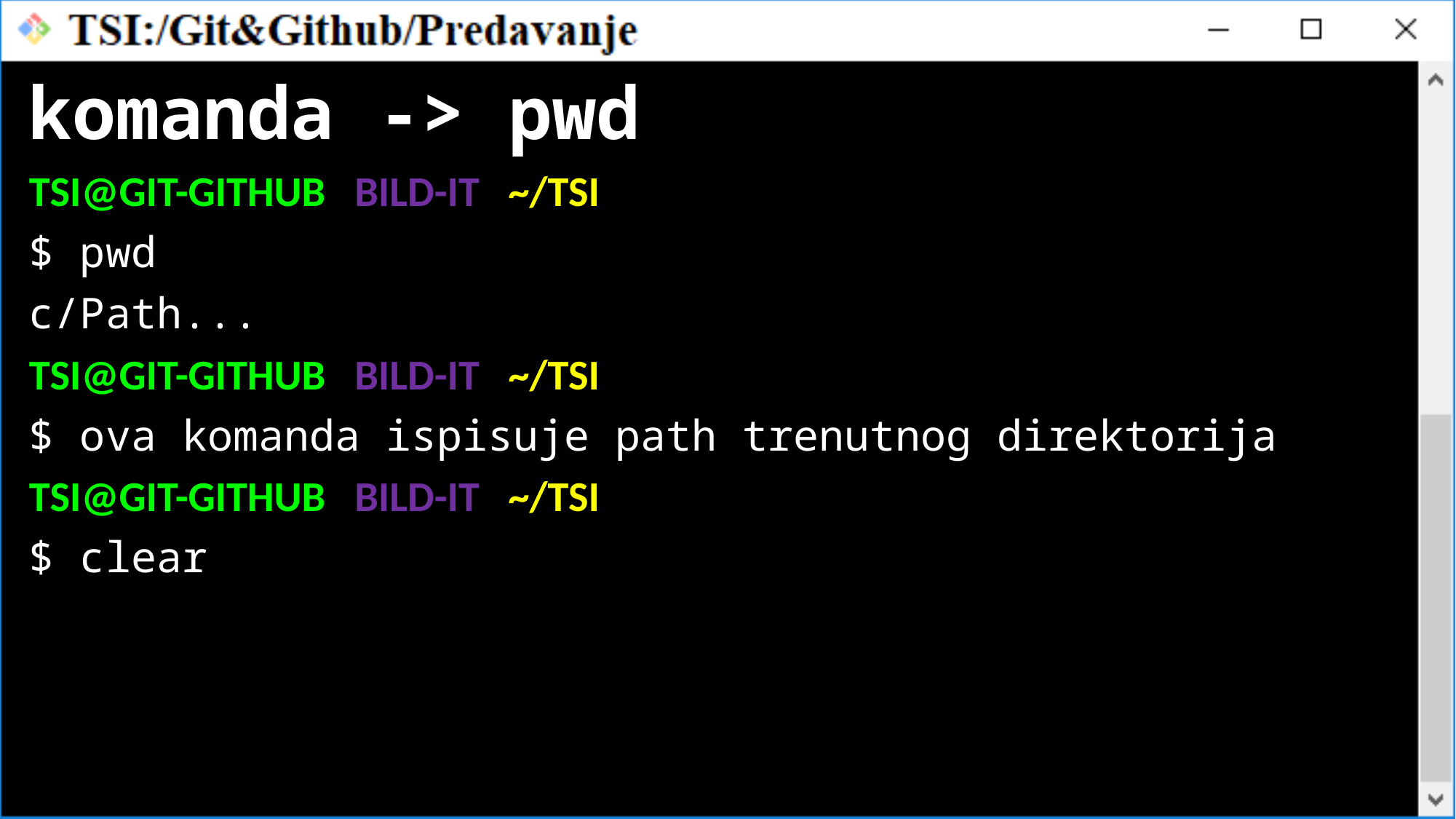

komanda -> pwd
TSI@GIT-GITHUB   BILD-IT   ~/TSI
$ pwd
c/Path...
TSI@GIT-GITHUB   BILD-IT   ~/TSI
$ ova komanda ispisuje path trenutnog direktorija
TSI@GIT-GITHUB   BILD-IT   ~/TSI
$ clear